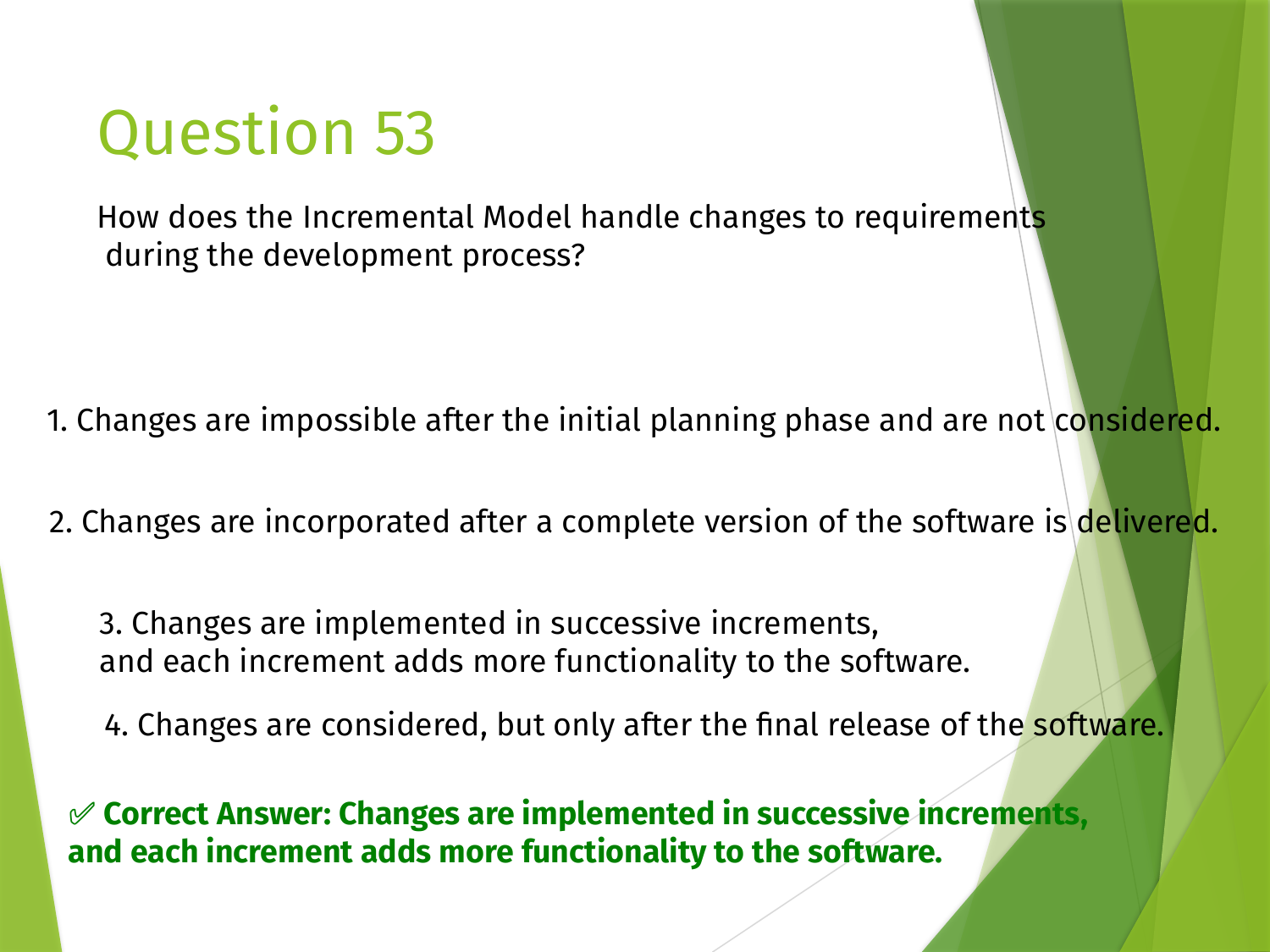

# Question 53
How does the Incremental Model handle changes to requirements
 during the development process?

1. Changes are impossible after the initial planning phase and are not considered.

2. Changes are incorporated after a complete version of the software is delivered.

3. Changes are implemented in successive increments,
and each increment adds more functionality to the software.

4. Changes are considered, but only after the final release of the software.

✅ Correct Answer: Changes are implemented in successive increments,
and each increment adds more functionality to the software.